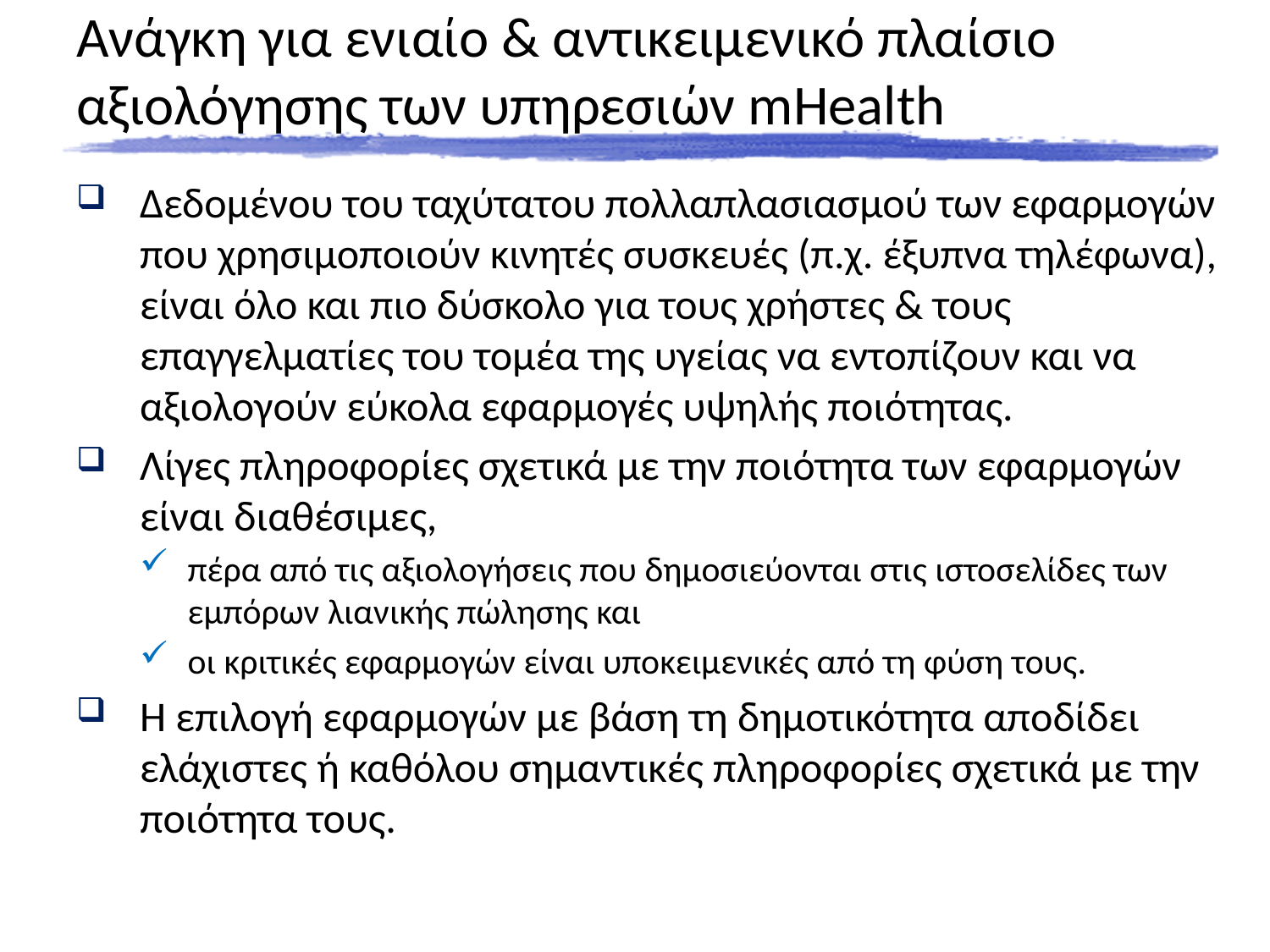

# Ανάγκη για ενιαίο & αντικειμενικό πλαίσιο αξιολόγησης των υπηρεσιών mHealth
Δεδομένου του ταχύτατου πολλαπλασιασμού των εφαρμογών που χρησιμοποιούν κινητές συσκευές (π.χ. έξυπνα τηλέφωνα), είναι όλο και πιο δύσκολο για τους χρήστες & τους επαγγελματίες του τομέα της υγείας να εντοπίζουν και να αξιολογούν εύκολα εφαρμογές υψηλής ποιότητας.
Λίγες πληροφορίες σχετικά με την ποιότητα των εφαρμογών είναι διαθέσιμες,
πέρα από τις αξιολογήσεις που δημοσιεύονται στις ιστοσελίδες των εμπόρων λιανικής πώλησης και
οι κριτικές εφαρμογών είναι υποκειμενικές από τη φύση τους.
Η επιλογή εφαρμογών με βάση τη δημοτικότητα αποδίδει ελάχιστες ή καθόλου σημαντικές πληροφορίες σχετικά με την ποιότητα τους.